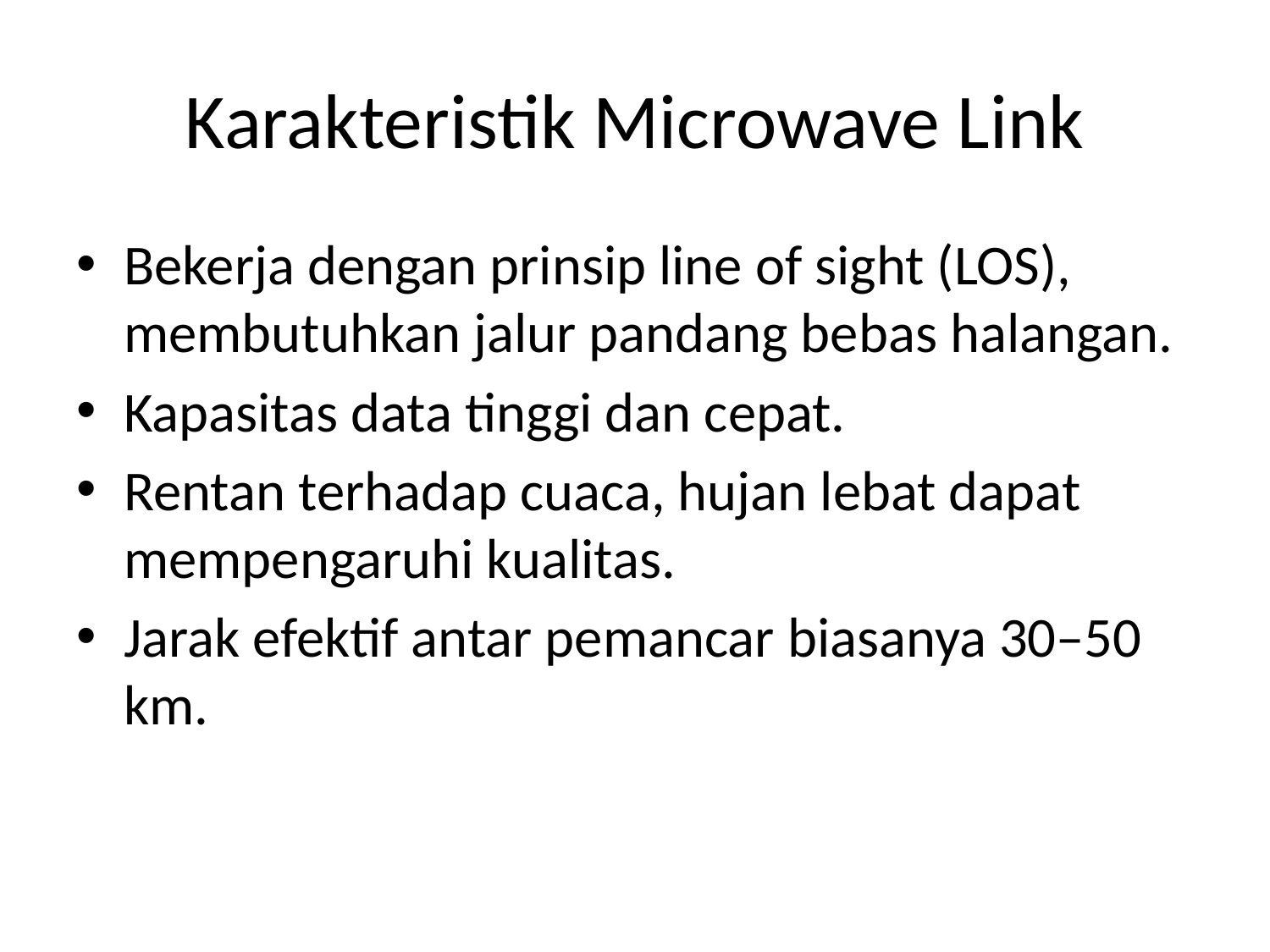

# Karakteristik Microwave Link
Bekerja dengan prinsip line of sight (LOS), membutuhkan jalur pandang bebas halangan.
Kapasitas data tinggi dan cepat.
Rentan terhadap cuaca, hujan lebat dapat mempengaruhi kualitas.
Jarak efektif antar pemancar biasanya 30–50 km.